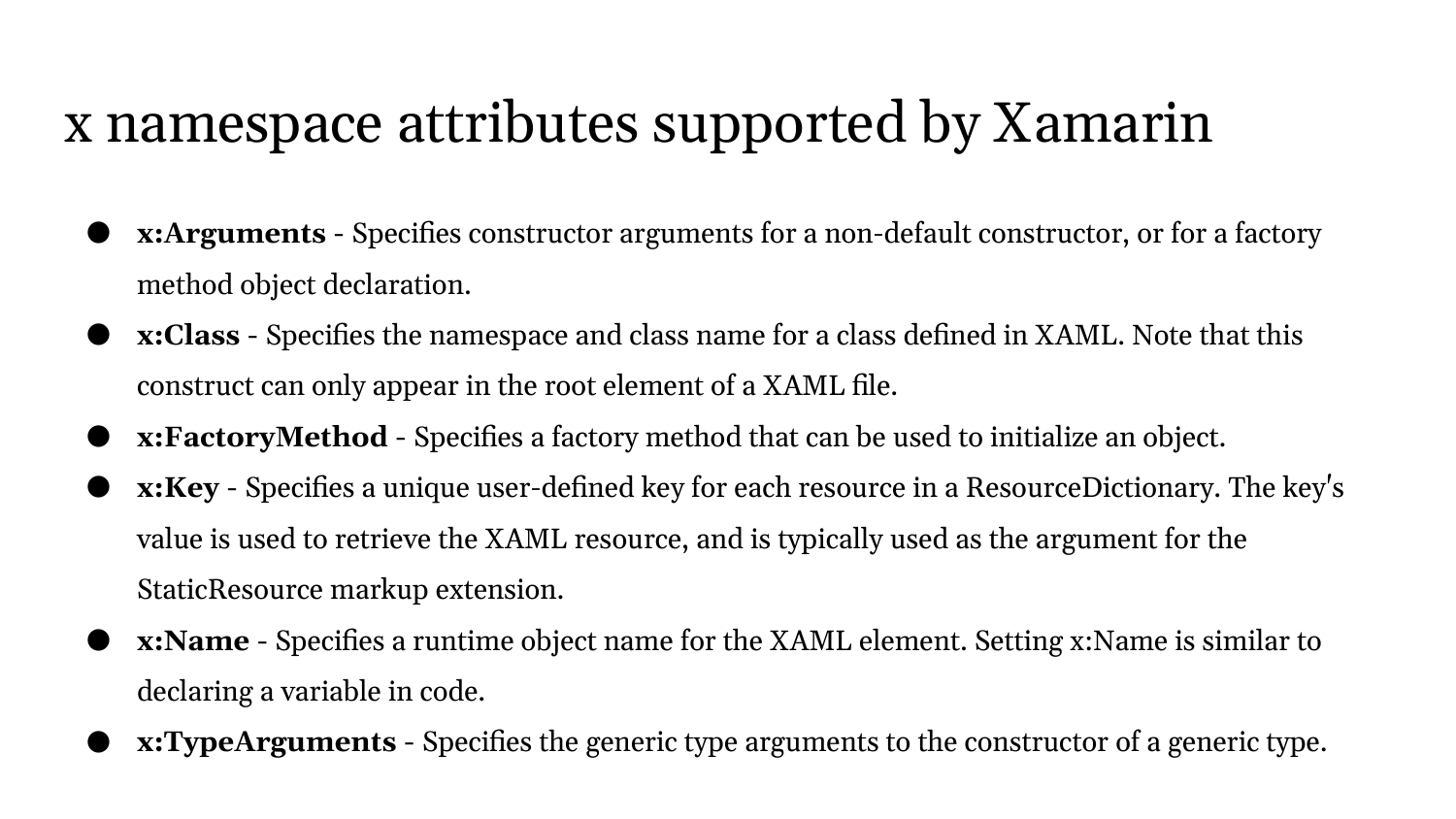

# x namespace attributes supported by Xamarin
x:Arguments - Specifies constructor arguments for a non-default constructor, or for a factory method object declaration.
x:Class - Specifies the namespace and class name for a class defined in XAML. Note that this construct can only appear in the root element of a XAML file.
x:FactoryMethod - Specifies a factory method that can be used to initialize an object.
x:Key - Specifies a unique user-defined key for each resource in a ResourceDictionary. The key's value is used to retrieve the XAML resource, and is typically used as the argument for the StaticResource markup extension.
x:Name - Specifies a runtime object name for the XAML element. Setting x:Name is similar to declaring a variable in code.
x:TypeArguments - Specifies the generic type arguments to the constructor of a generic type.